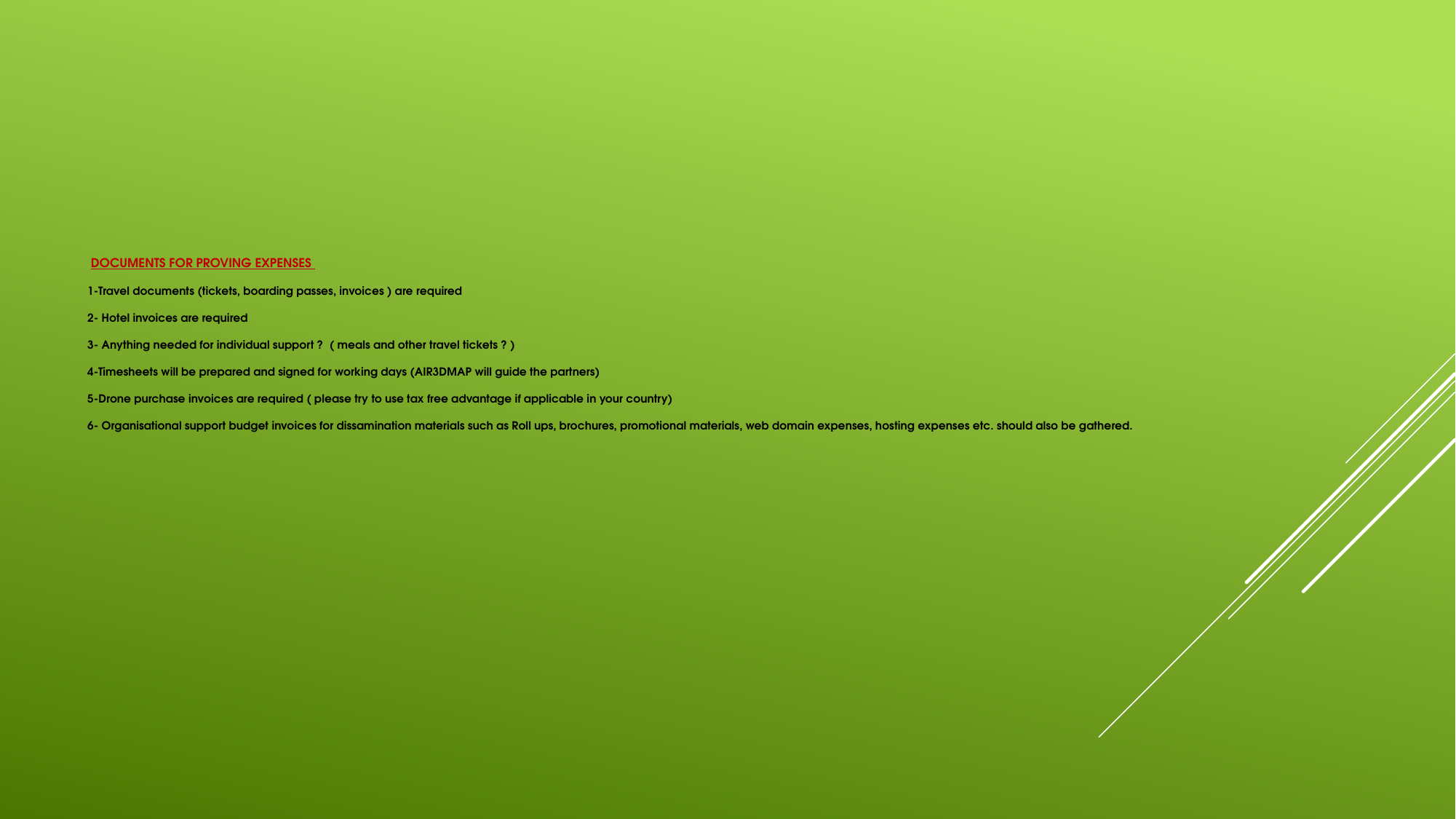

# DOCUMENTS FOR PROVING EXPENSES 1-Travel documents (tickets, boarding passes, invoices ) are required 2- Hotel invoices are required 3- Anything needed for individual support ?  ( meals and other travel tickets ? ) 4-Timesheets will be prepared and signed for working days (AIR3DMAP will guide the partners) 5-Drone purchase invoices are required ( please try to use tax free advantage if applicable in your country) 6- Organisational support budget invoices for dissamination materials such as Roll ups, brochures, promotional materials, web domain expenses, hosting expenses etc. should also be gathered.